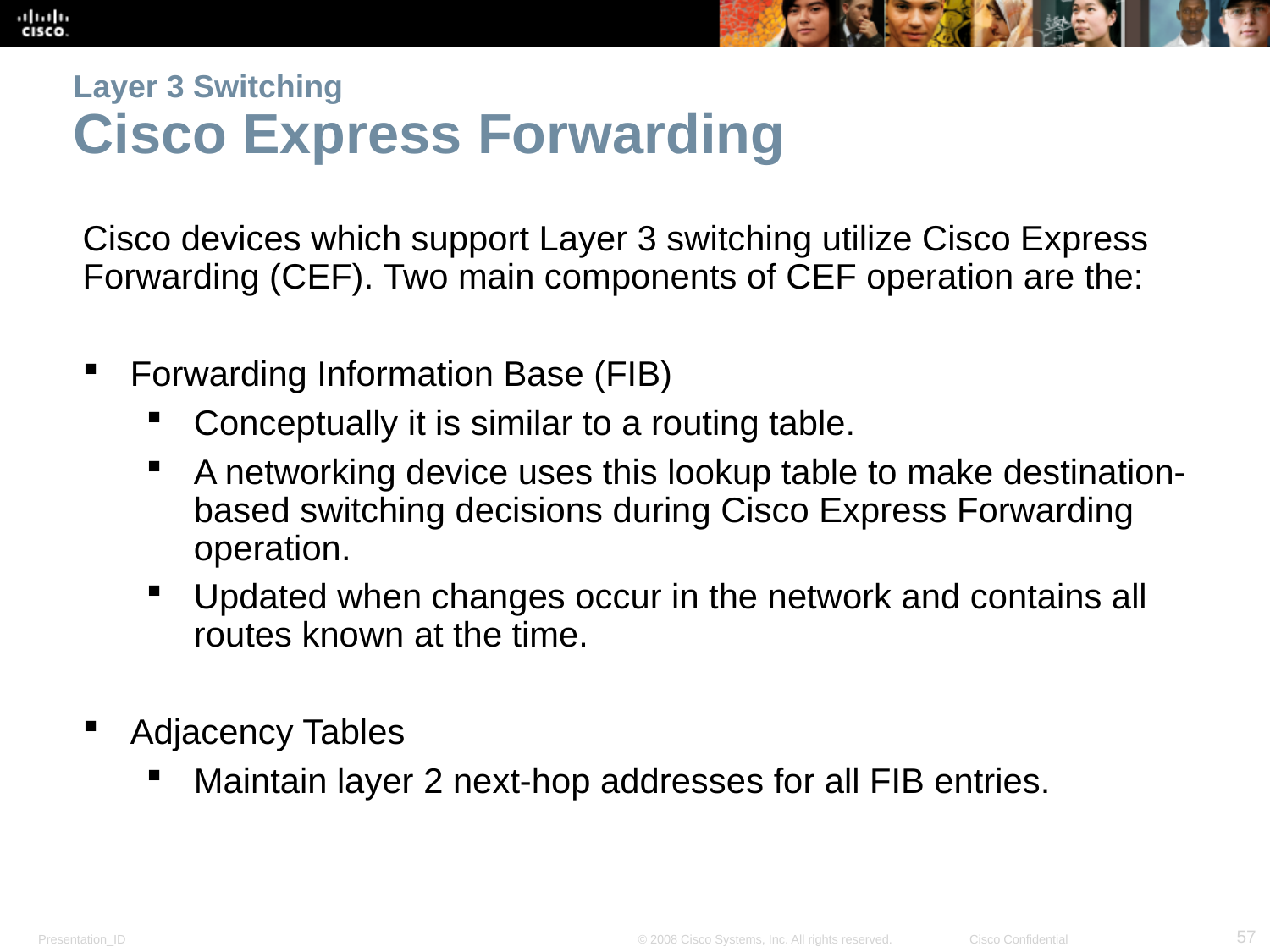

# Layer 3 Switching Cisco Express Forwarding
Cisco devices which support Layer 3 switching utilize Cisco Express Forwarding (CEF). Two main components of CEF operation are the:

Forwarding Information Base (FIB)
Conceptually it is similar to a routing table.
A networking device uses this lookup table to make destination-based switching decisions during Cisco Express Forwarding operation.
Updated when changes occur in the network and contains all routes known at the time.

Adjacency Tables
Maintain layer 2 next-hop addresses for all FIB entries.